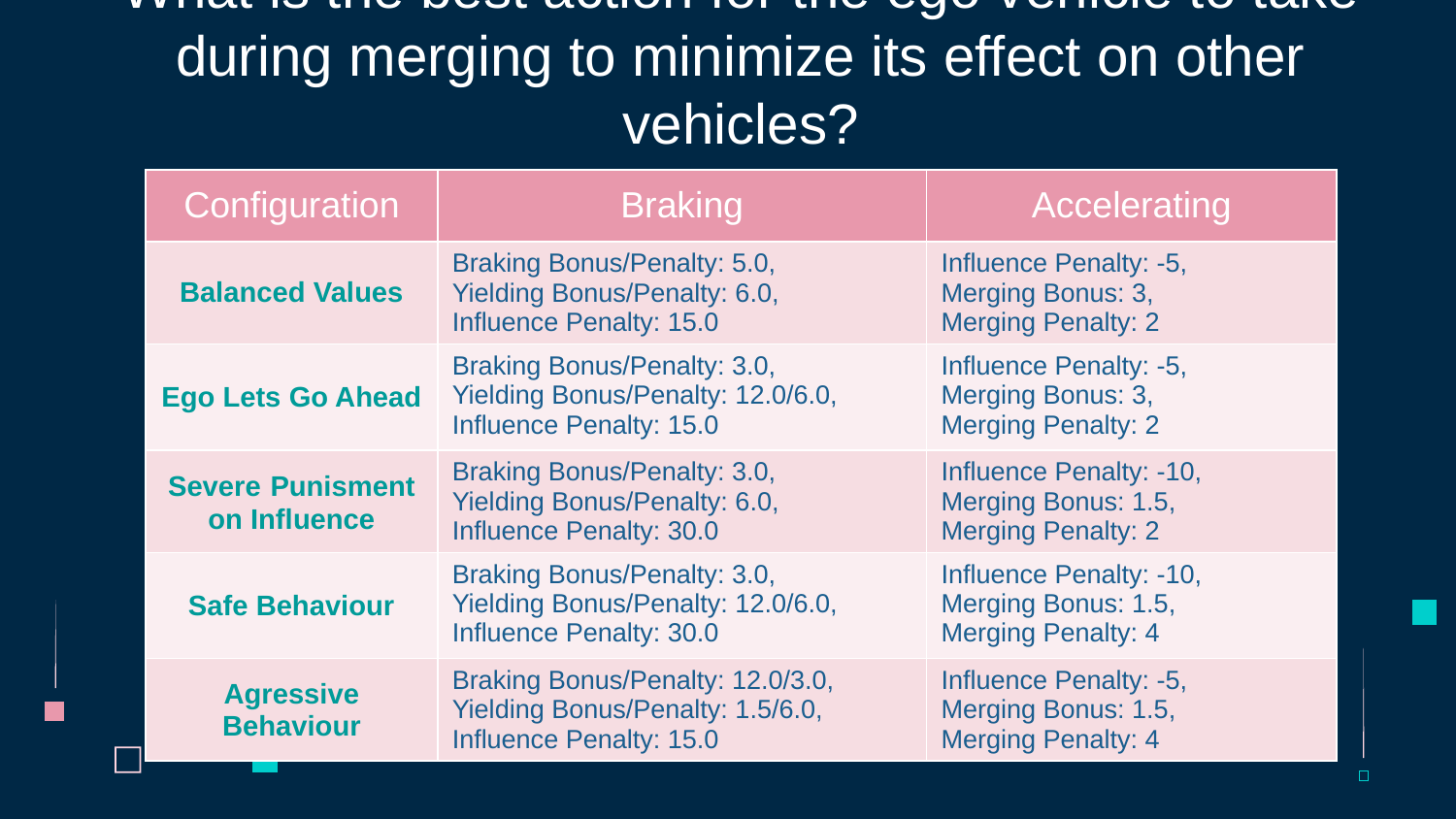

# What is the best action for the ego vehicle to take during merging to minimize its effect on other vehicles?
| Configuration | Braking | Accelerating |
| --- | --- | --- |
| Balanced Values | Braking Bonus/Penalty: 5.0, Yielding Bonus/Penalty: 6.0, Influence Penalty: 15.0 | Influence Penalty: -5, Merging Bonus: 3, Merging Penalty: 2 |
| Ego Lets Go Ahead | Braking Bonus/Penalty: 3.0, Yielding Bonus/Penalty: 12.0/6.0, Influence Penalty: 15.0 | Influence Penalty: -5, Merging Bonus: 3, Merging Penalty: 2 |
| Severe Punisment on Influence | Braking Bonus/Penalty: 3.0, Yielding Bonus/Penalty: 6.0, Influence Penalty: 30.0 | Influence Penalty: -10, Merging Bonus: 1.5, Merging Penalty: 2 |
| Safe Behaviour | Braking Bonus/Penalty: 3.0, Yielding Bonus/Penalty: 12.0/6.0, Influence Penalty: 30.0 | Influence Penalty: -10, Merging Bonus: 1.5, Merging Penalty: 4 |
| Agressive Behaviour | Braking Bonus/Penalty: 12.0/3.0, Yielding Bonus/Penalty: 1.5/6.0, Influence Penalty: 15.0 | Influence Penalty: -5, Merging Bonus: 1.5, Merging Penalty: 4 |